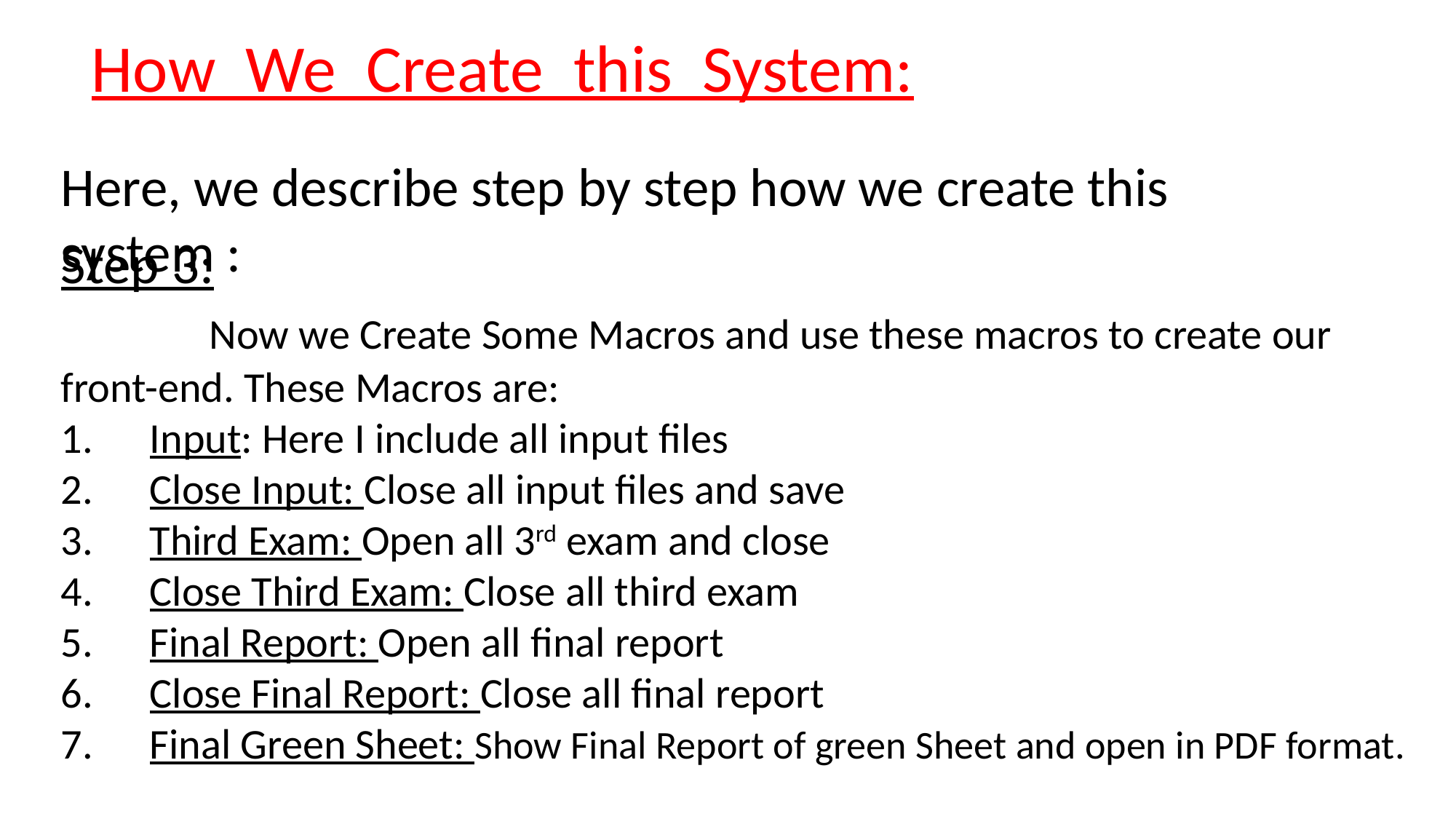

# How  We  Create  this  System:
Here, we describe step by step how we create this  system :
Step 3:
            Now we Create Some Macros and use these macros to create our front-end. These Macros are:
Input: Here I include all input files
Close Input: Close all input files and save
Third Exam: Open all 3rd exam and close
Close Third Exam: Close all third exam
Final Report: Open all final report
Close Final Report: Close all final report
Final Green Sheet: Show Final Report of green Sheet and open in PDF format.